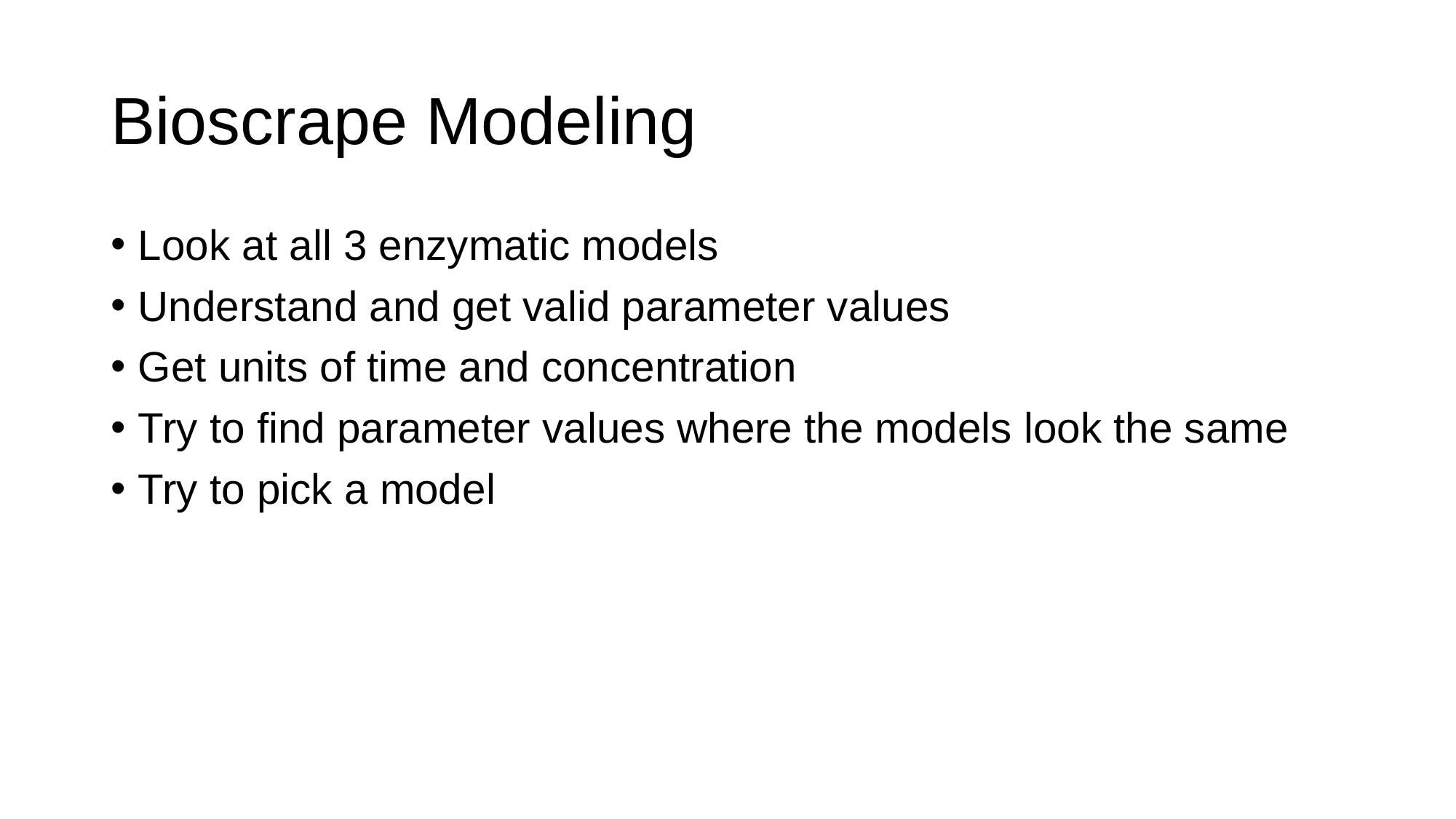

# Bioscrape Modeling
Look at all 3 enzymatic models
Understand and get valid parameter values
Get units of time and concentration
Try to find parameter values where the models look the same
Try to pick a model